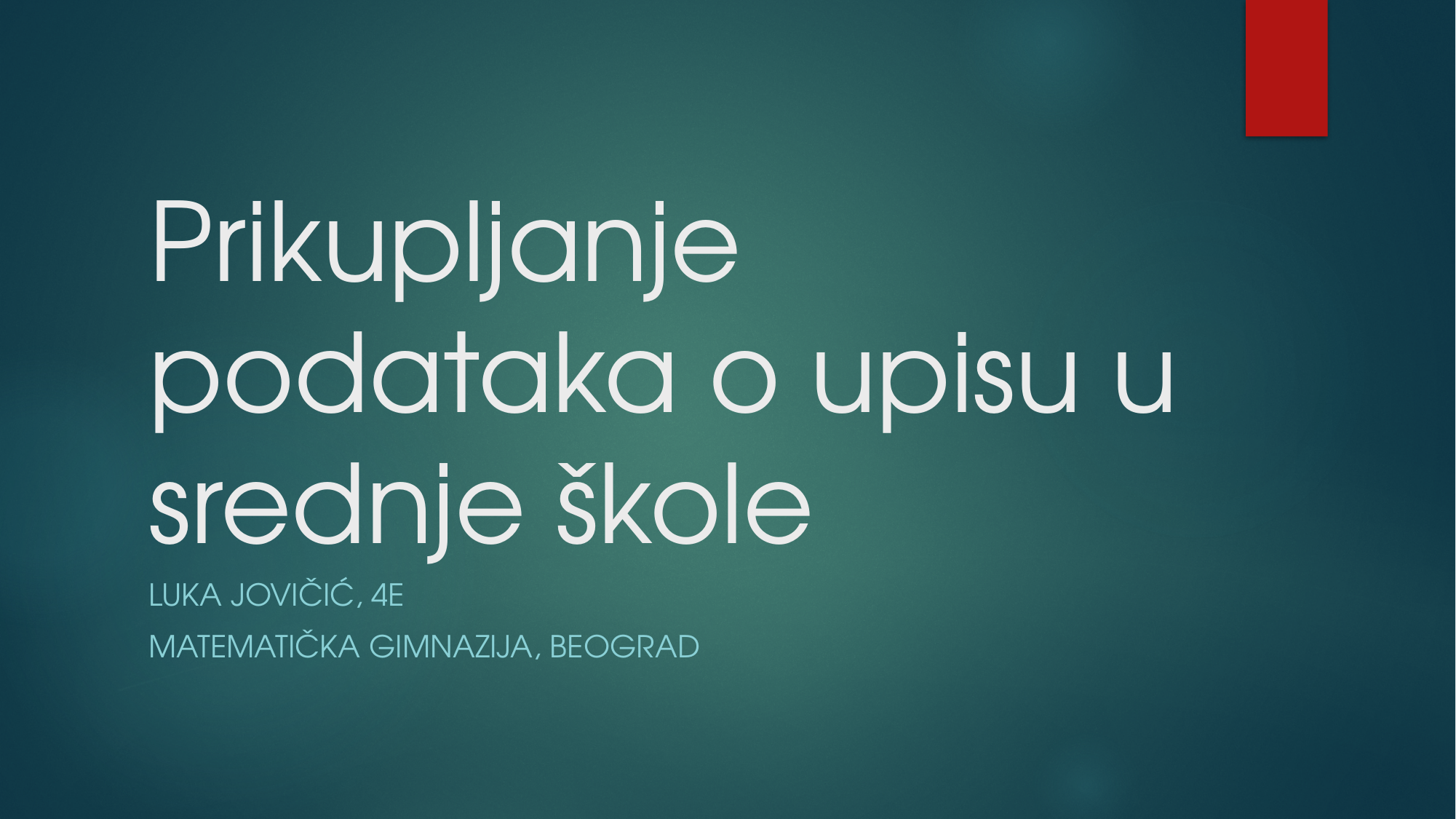

# Prikupljanje podataka o upisu u srednje škole
Luka Jovičić, 4e
Matematička gimnazija, Beograd